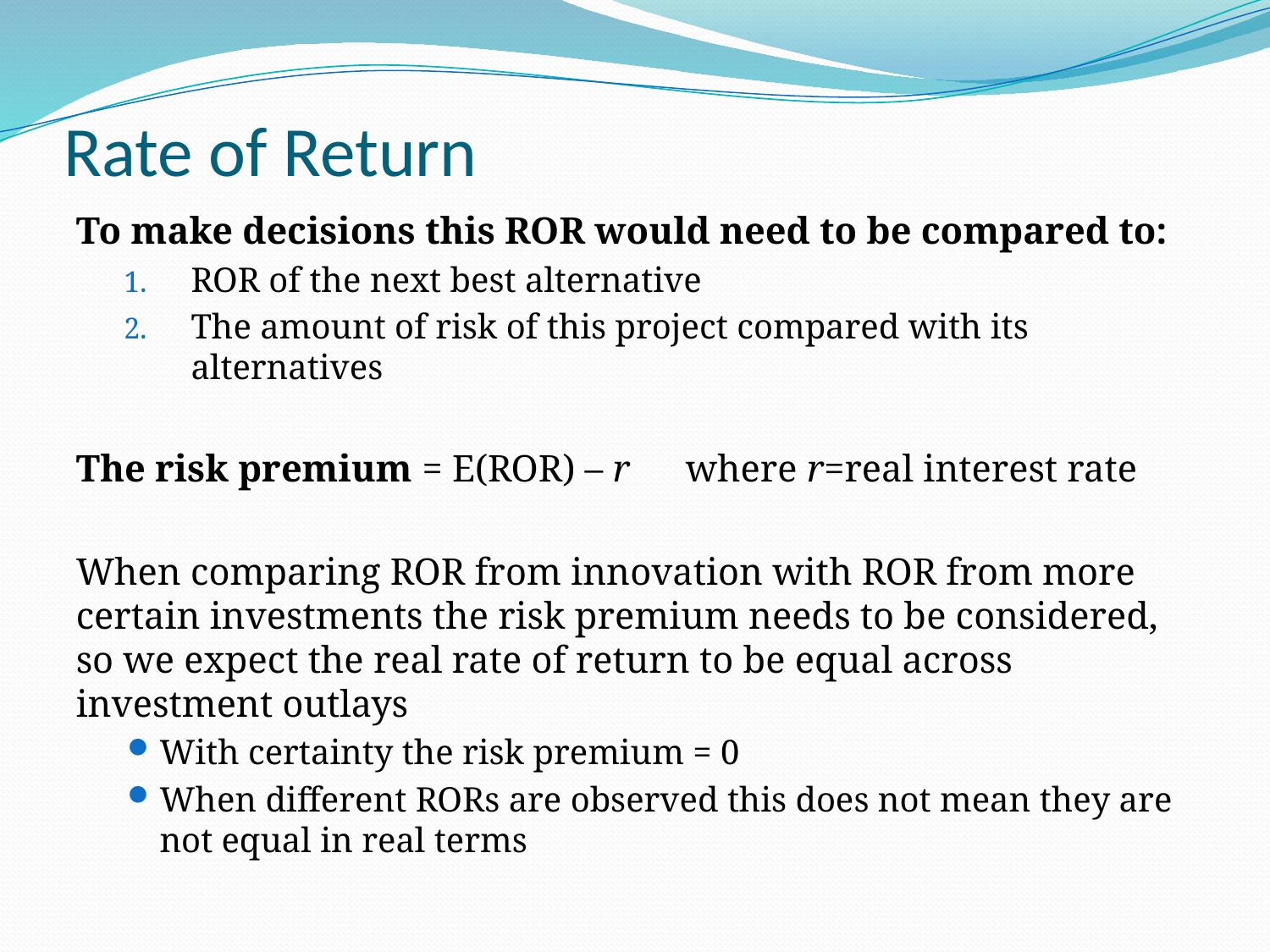

# Rate of Return
To make decisions this ROR would need to be compared to:
ROR of the next best alternative
The amount of risk of this project compared with its alternatives

The risk premium = E(ROR) – r	where r=real interest rate

When comparing ROR from innovation with ROR from more certain investments the risk premium needs to be considered, so we expect the real rate of return to be equal across investment outlays
With certainty the risk premium = 0
When different RORs are observed this does not mean they are not equal in real terms